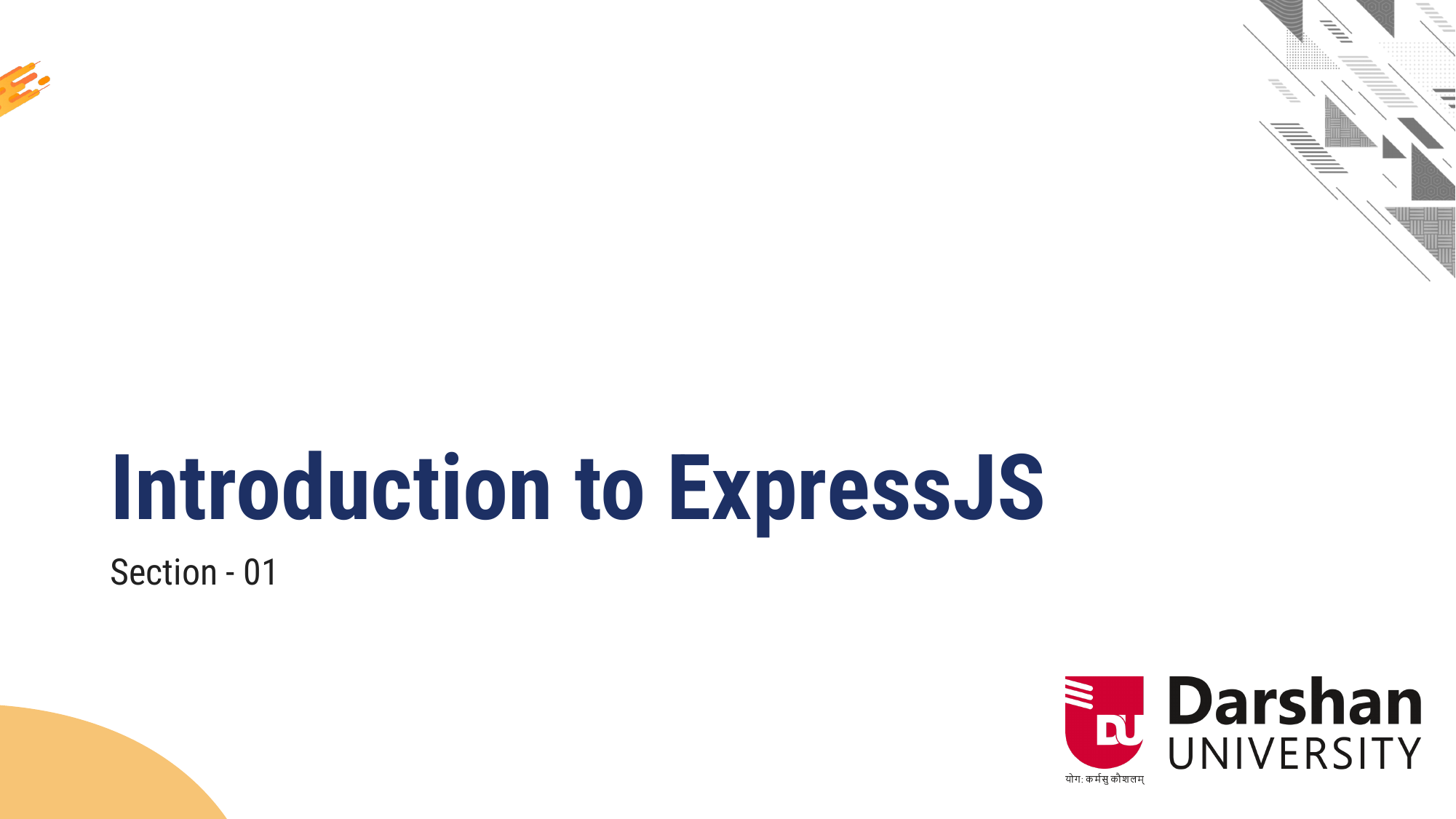

# Introduction to ExpressJS
Section - 01